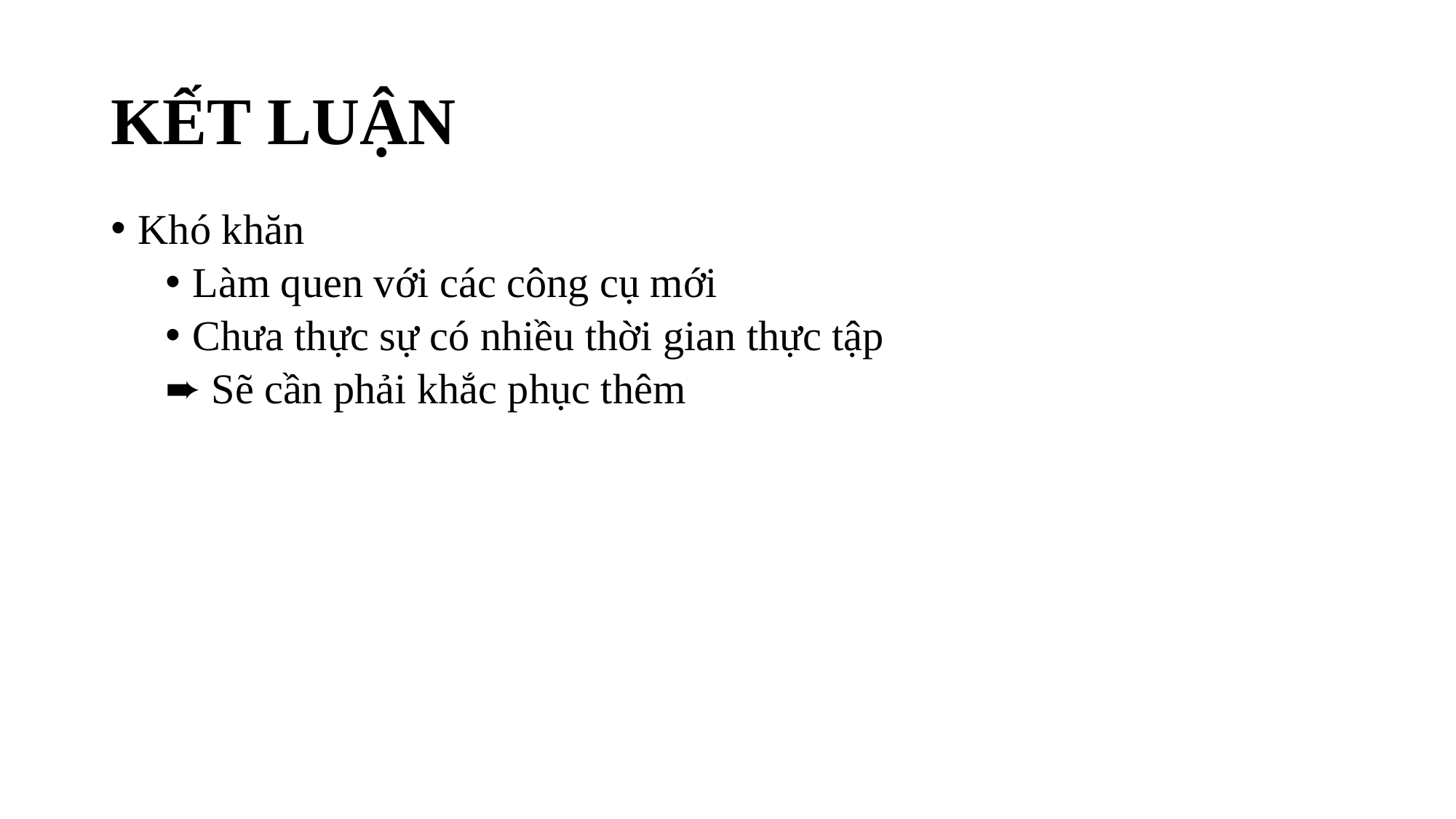

# KẾT LUẬN
Khó khăn
Làm quen với các công cụ mới
Chưa thực sự có nhiều thời gian thực tập
➨ Sẽ cần phải khắc phục thêm